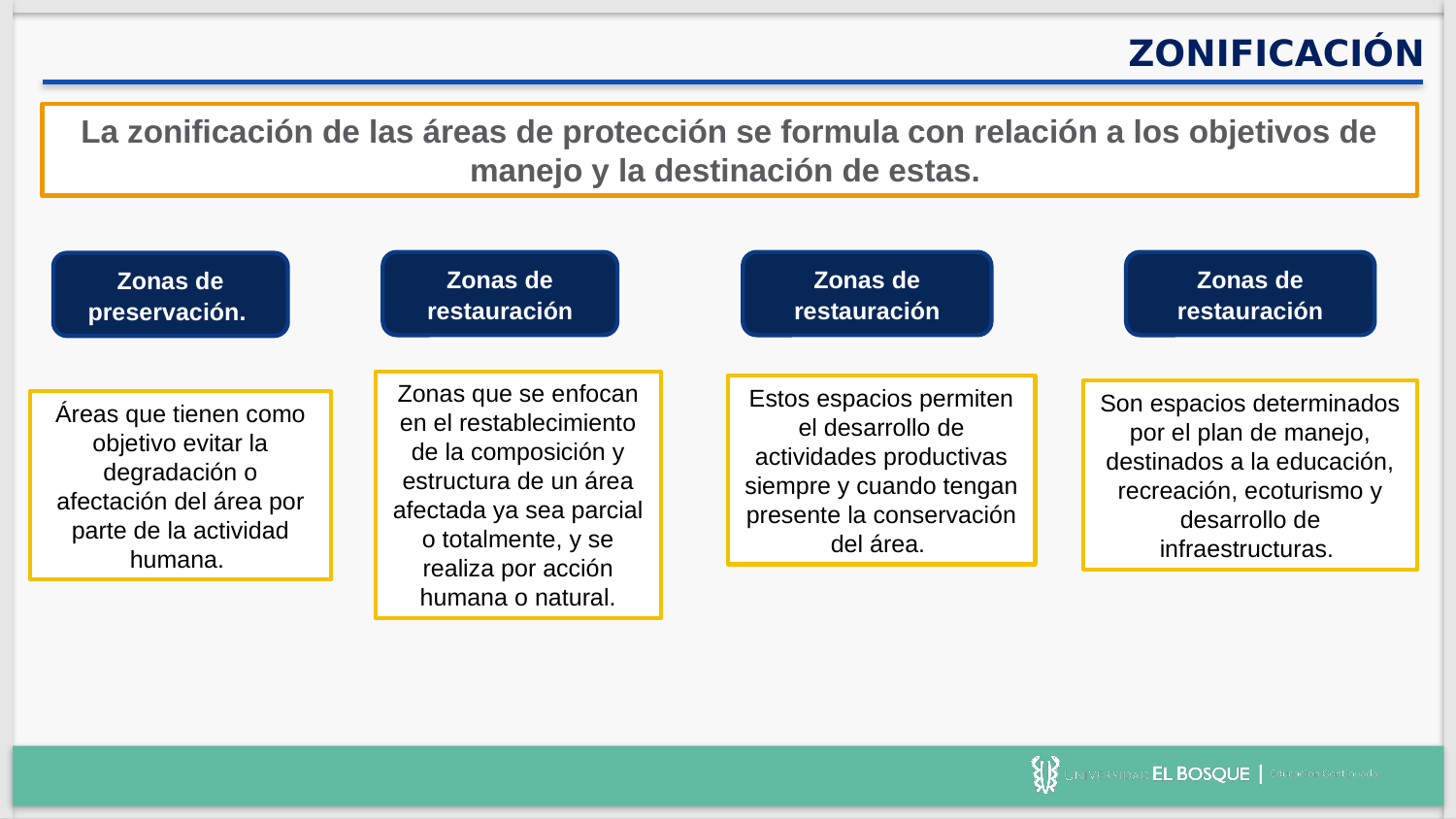

ZONIFICACIÓN
La zonificación de las áreas de protección se formula con relación a los objetivos de manejo y la destinación de estas.
Zonas de restauración
Zonas de restauración
Zonas de restauración
Zonas de preservación.
Zonas que se enfocan en el restablecimiento de la composición y estructura de un área afectada ya sea parcial o totalmente, y se realiza por acción humana o natural.
Estos espacios permiten el desarrollo de actividades productivas siempre y cuando tengan presente la conservación del área.
Son espacios determinados por el plan de manejo, destinados a la educación, recreación, ecoturismo y desarrollo de infraestructuras.
Áreas que tienen como objetivo evitar la degradación o afectación del área por parte de la actividad humana.